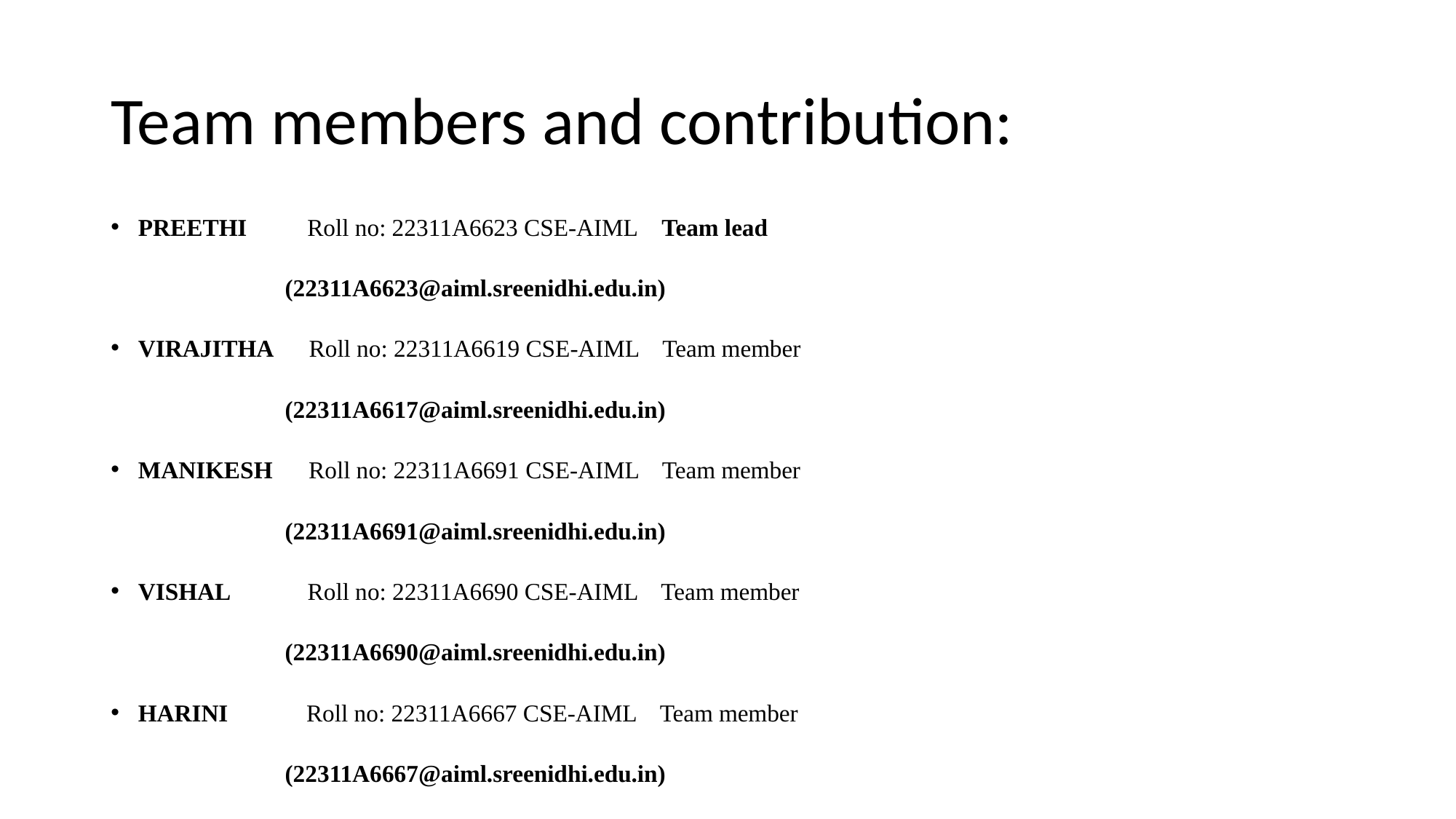

# Team members and contribution:
PREETHI          Roll no: 22311A6623 CSE-AIML    Team lead
                             (22311A6623@aiml.sreenidhi.edu.in)
VIRAJITHA      Roll no: 22311A6619 CSE-AIML    Team member
                             (22311A6617@aiml.sreenidhi.edu.in)
MANIKESH      Roll no: 22311A6691 CSE-AIML    Team member
                             (22311A6691@aiml.sreenidhi.edu.in)
VISHAL             Roll no: 22311A6690 CSE-AIML    Team member
                             (22311A6690@aiml.sreenidhi.edu.in)
HARINI             Roll no: 22311A6667 CSE-AIML    Team member
                             (22311A6667@aiml.sreenidhi.edu.in)